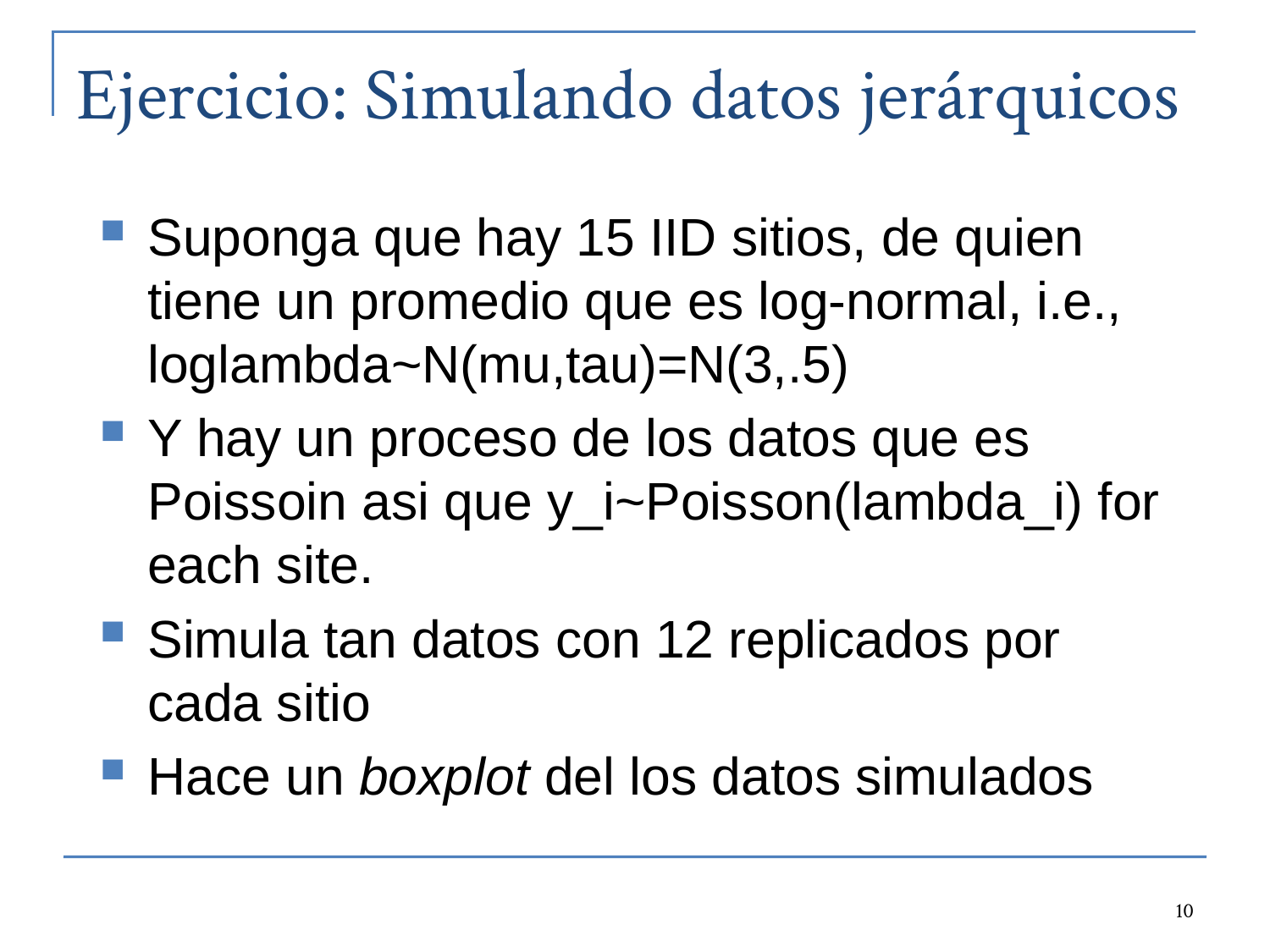

# Ejercicio: Simulando datos jerárquicos
Suponga que hay 15 IID sitios, de quien tiene un promedio que es log-normal, i.e.,  loglambda~N(mu,tau)=N(3,.5)
Y hay un proceso de los datos que es Poissoin asi que y_i~Poisson(lambda_i) for each site.
Simula tan datos con 12 replicados por cada sitio
Hace un boxplot del los datos simulados
10